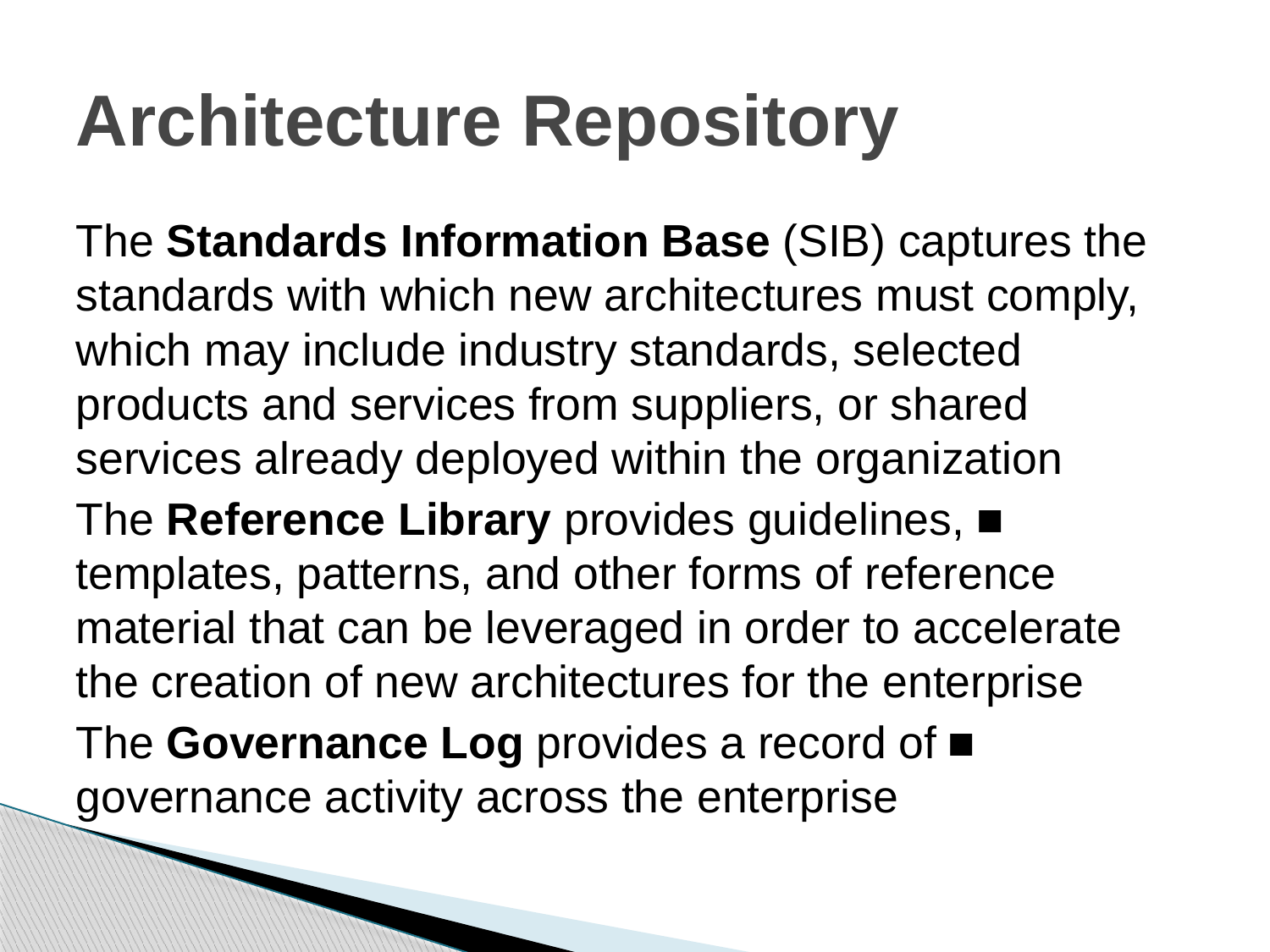

# Architecture Repository
The Standards Information Base (SIB) captures the standards with which new architectures must comply, which may include industry standards, selected products and services from suppliers, or shared services already deployed within the organization
■ The Reference Library provides guidelines, templates, patterns, and other forms of reference material that can be leveraged in order to accelerate the creation of new architectures for the enterprise
■ The Governance Log provides a record of governance activity across the enterprise